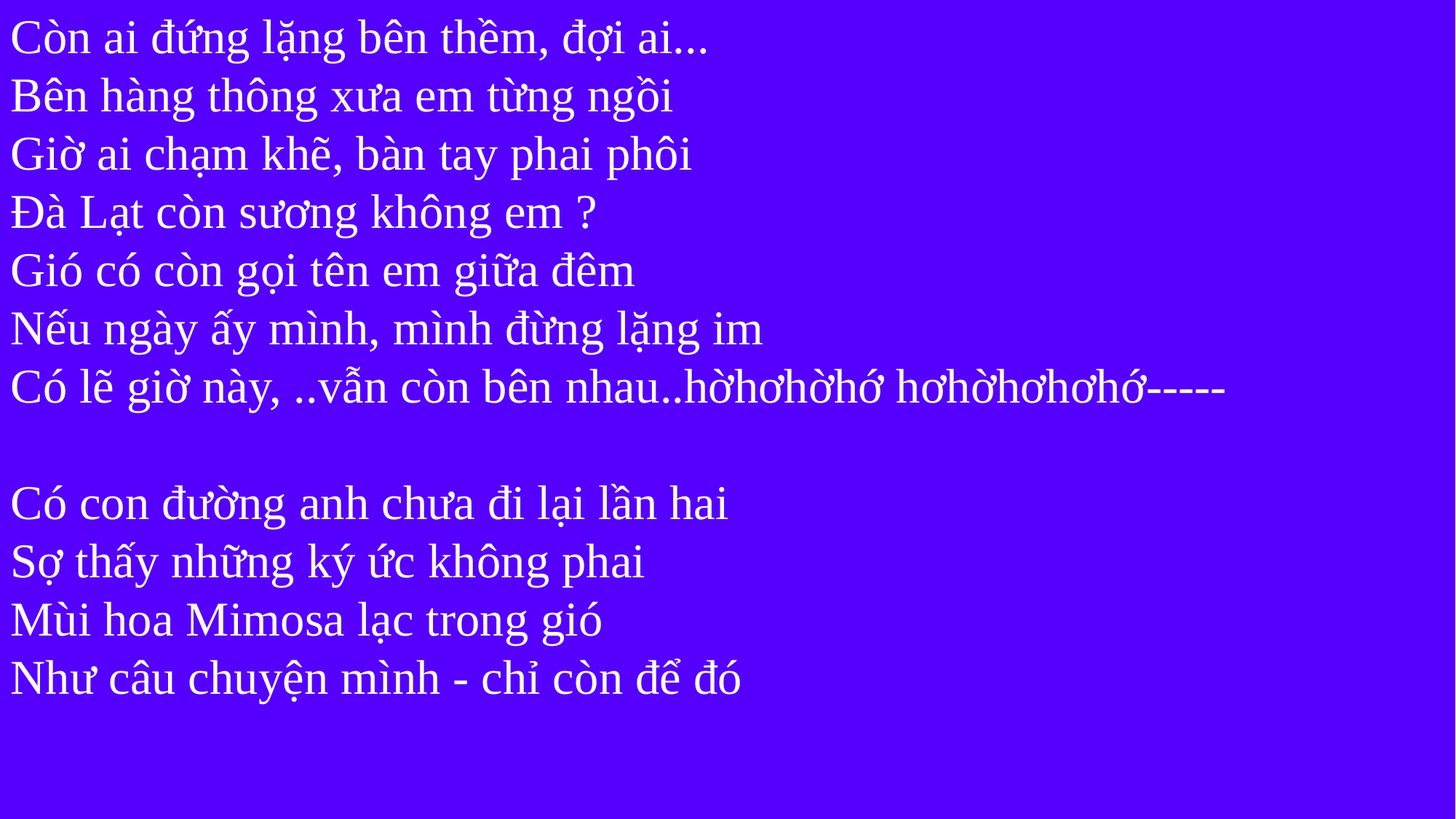

Còn ai đứng lặng bên thềm, đợi ai...
Bên hàng thông xưa em từng ngồi
Giờ ai chạm khẽ, bàn tay phai phôi
Đà Lạt còn sương không em ?
Gió có còn gọi tên em giữa đêm
Nếu ngày ấy mình, mình đừng lặng im
Có lẽ giờ này, ..vẫn còn bên nhau..hờhơhờhớ hơhờhơhơhớ-----

Có con đường anh chưa đi lại lần hai
Sợ thấy những ký ức không phai
Mùi hoa Mimosa lạc trong gió
Như câu chuyện mình - chỉ còn để đó